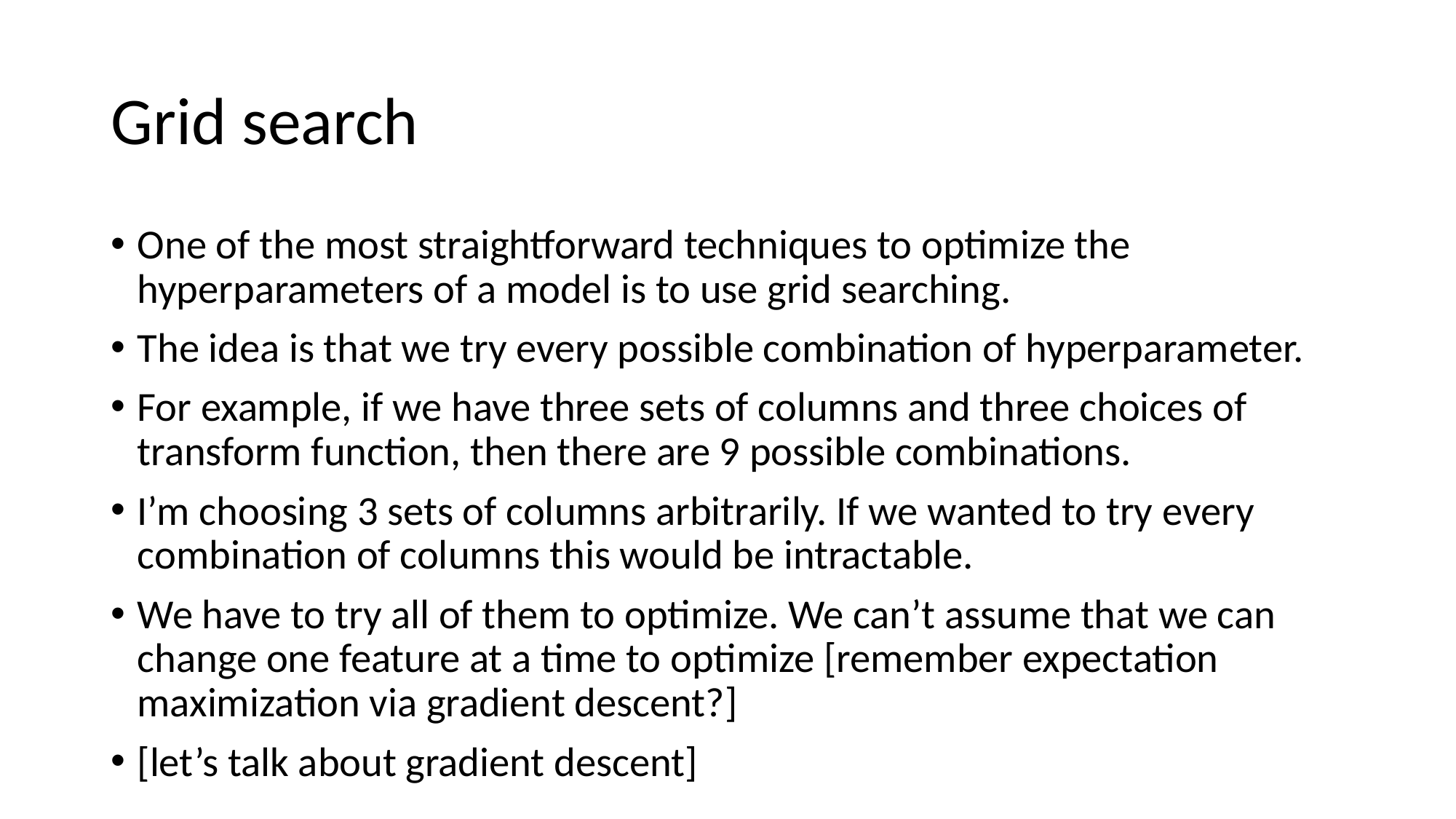

# Grid search
One of the most straightforward techniques to optimize the hyperparameters of a model is to use grid searching.
The idea is that we try every possible combination of hyperparameter.
For example, if we have three sets of columns and three choices of transform function, then there are 9 possible combinations.
I’m choosing 3 sets of columns arbitrarily. If we wanted to try every combination of columns this would be intractable.
We have to try all of them to optimize. We can’t assume that we can change one feature at a time to optimize [remember expectation maximization via gradient descent?]
[let’s talk about gradient descent]